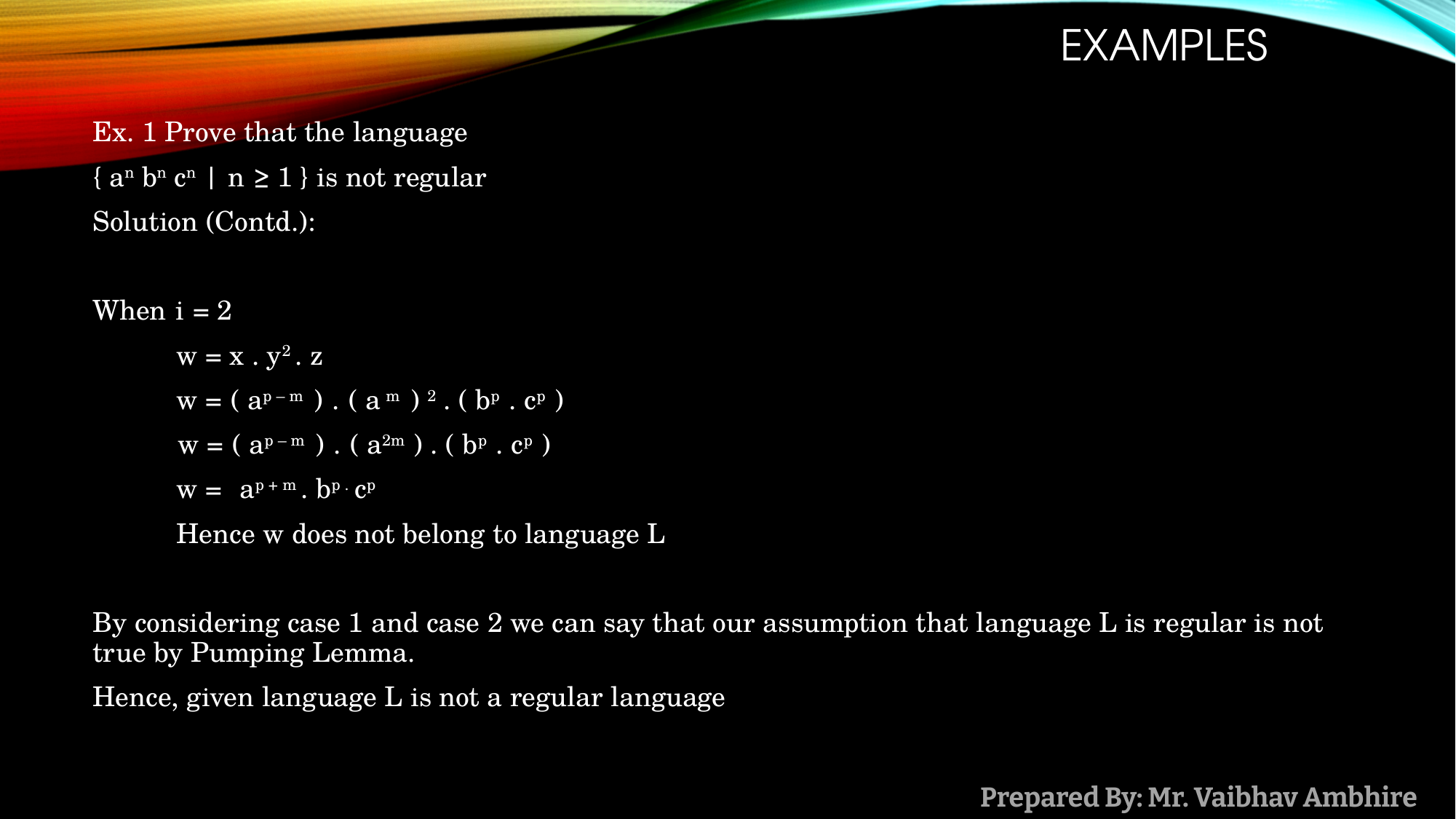

# Examples
Ex. 1 Prove that the language
{ an bn cn | n ≥ 1 } is not regular
Solution (Contd.):

When i = 2
          w = x . y2 . z
          w = ( ap – m  ) . ( a m  ) 2 . ( bp . cp )
          w = ( ap – m  ) . ( a2m ) . ( bp . cp )
          w =  ap + m . bp . cp
          Hence w does not belong to language L

By considering case 1 and case 2 we can say that our assumption that language L is regular is not true by Pumping Lemma.
Hence, given language L is not a regular language